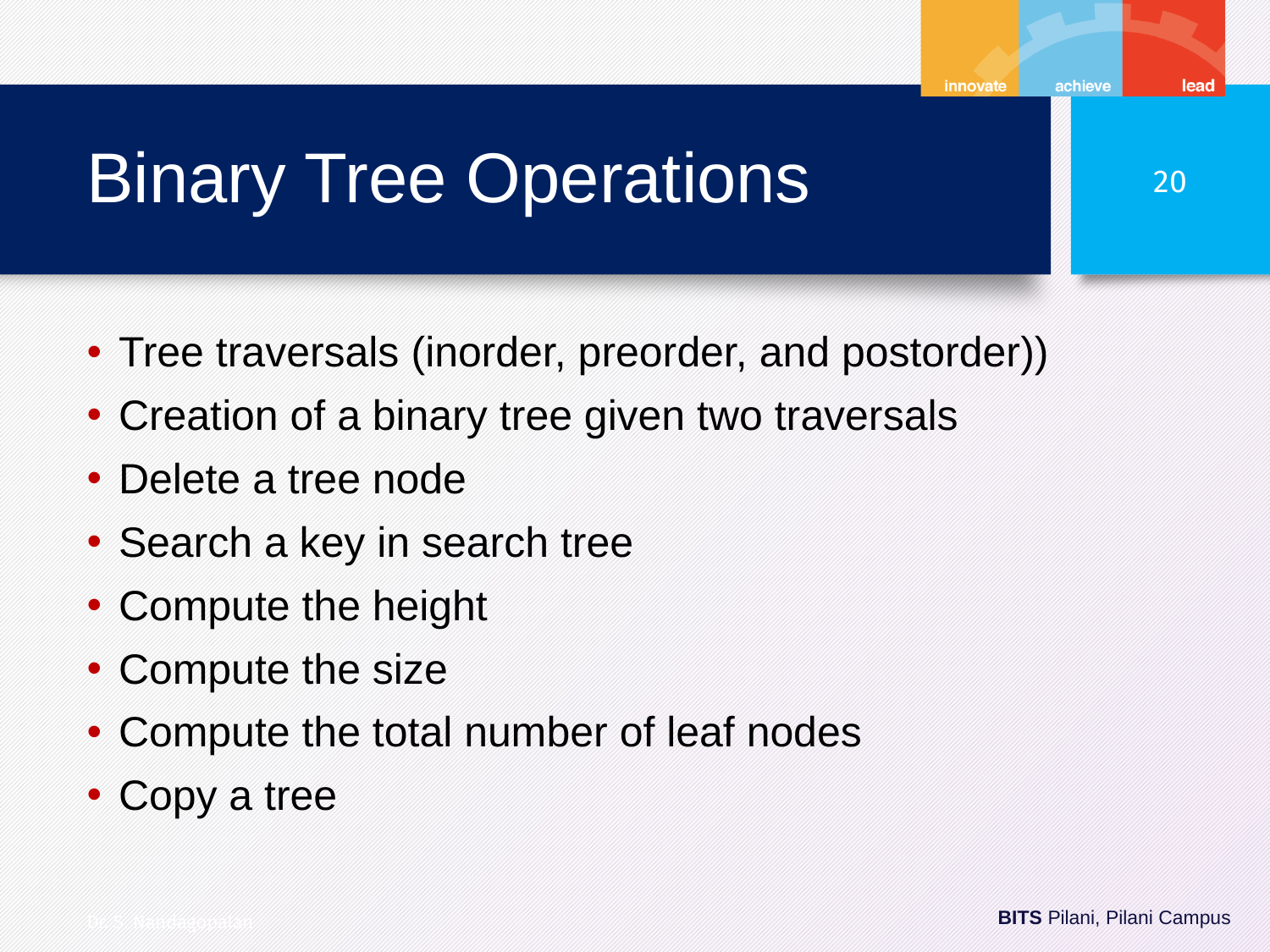

# Binary Tree Operations
20
Tree traversals (inorder, preorder, and postorder))
Creation of a binary tree given two traversals
Delete a tree node
Search a key in search tree
Compute the height
Compute the size
Compute the total number of leaf nodes
Copy a tree

Dr. S. Nandagopalan